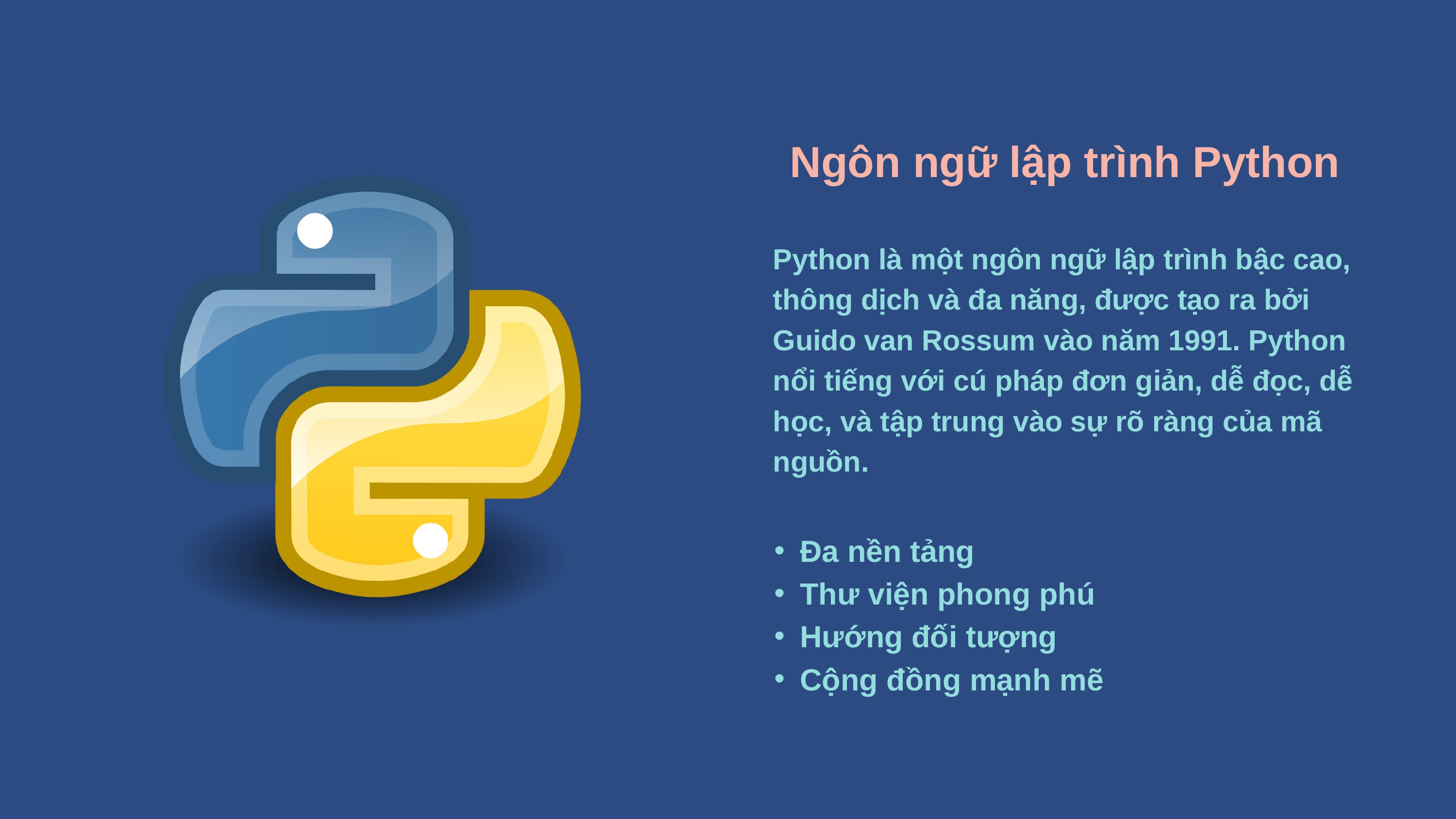

Ngôn ngữ lập trình Python

Python là một ngôn ngữ lập trình bậc cao, thông dịch và đa năng, được tạo ra bởi Guido van Rossum vào năm 1991. Python nổi tiếng với cú pháp đơn giản, dễ đọc, dễ học, và tập trung vào sự rõ ràng của mã nguồn.
Đa nền tảng
Thư viện phong phú
Hướng đối tượng
Cộng đồng mạnh mẽ